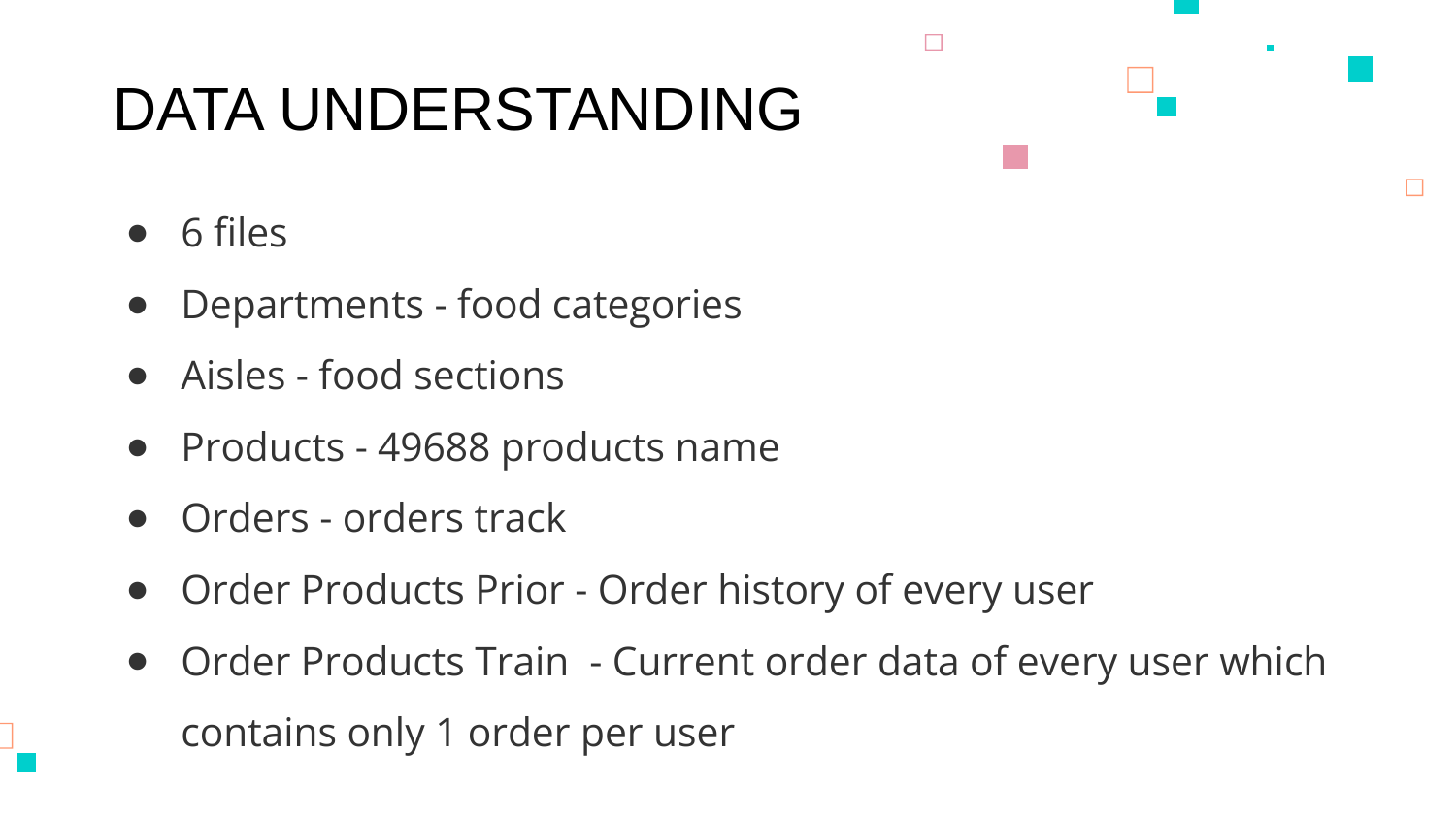

# DATA UNDERSTANDING
6 files
Departments - food categories
Aisles - food sections
Products - 49688 products name
Orders - orders track
Order Products Prior - Order history of every user
Order Products Train  - Current order data of every user which contains only 1 order per user